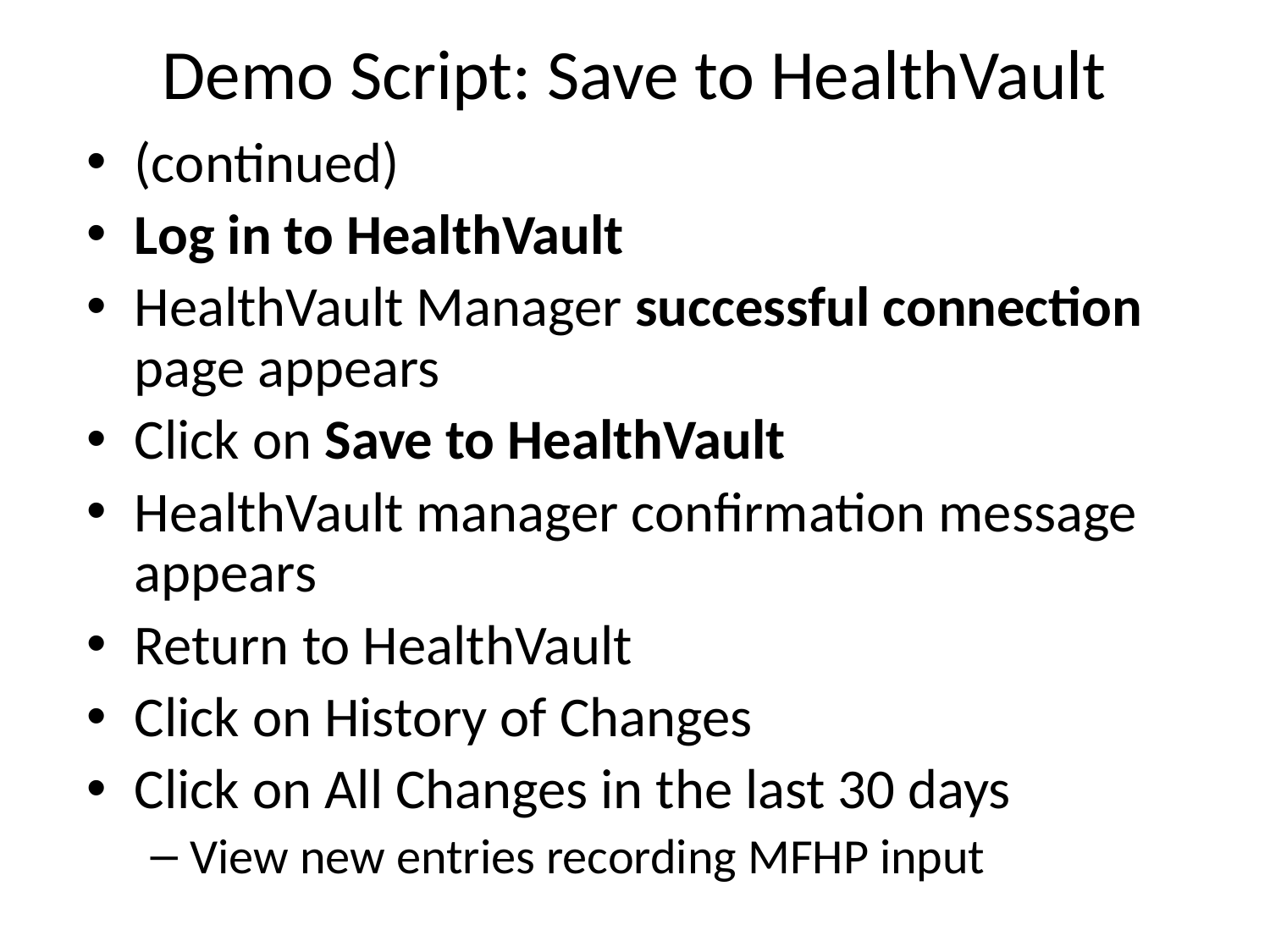

Demo Script: Save to HealthVault
(continued)
Log in to HealthVault
HealthVault Manager successful connection page appears
Click on Save to HealthVault
HealthVault manager confirmation message appears
Return to HealthVault
Click on History of Changes
Click on All Changes in the last 30 days
View new entries recording MFHP input